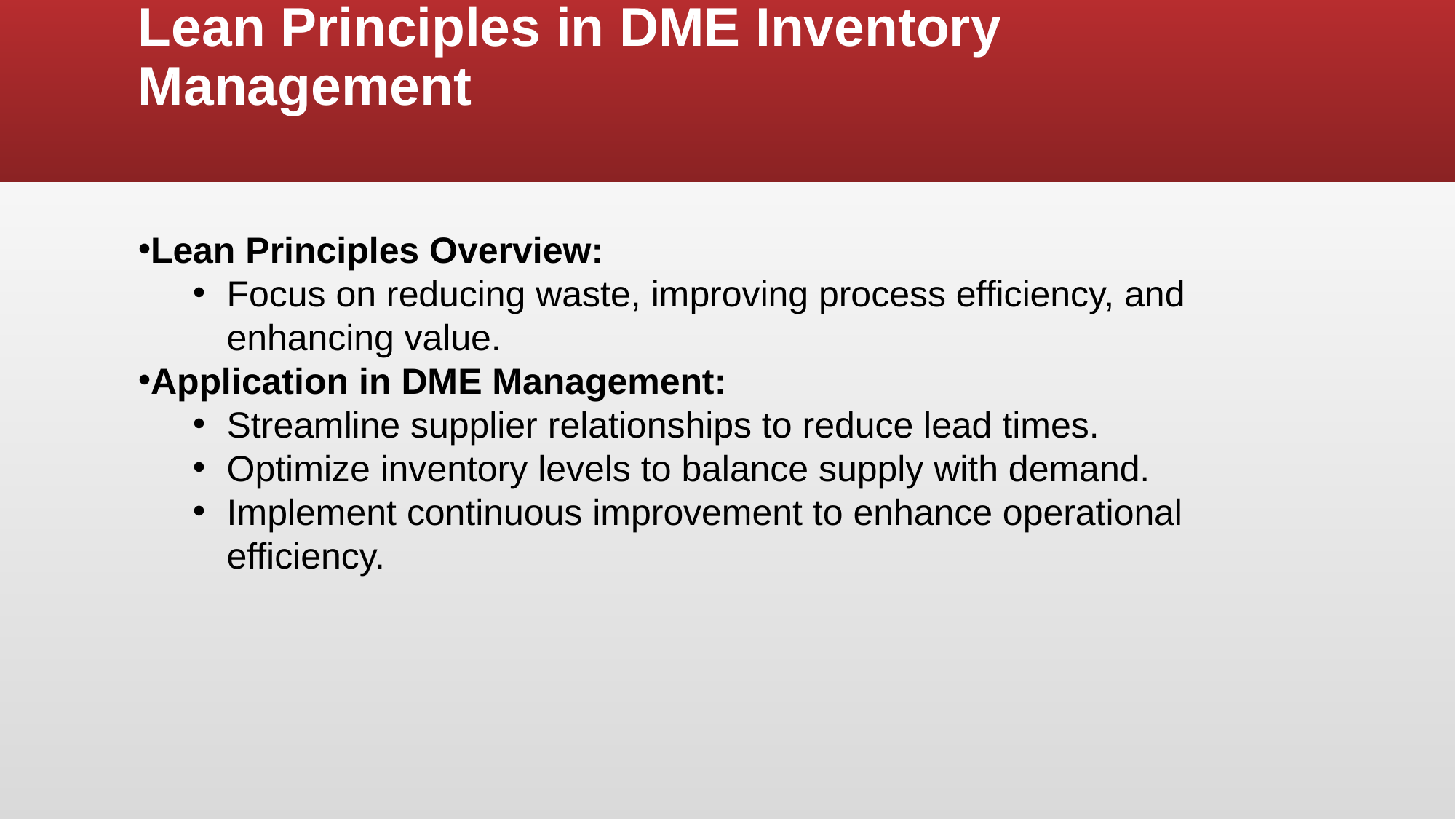

# Lean Principles in DME Inventory Management
Lean Principles Overview:
Focus on reducing waste, improving process efficiency, and enhancing value.
Application in DME Management:
Streamline supplier relationships to reduce lead times.
Optimize inventory levels to balance supply with demand.
Implement continuous improvement to enhance operational efficiency.